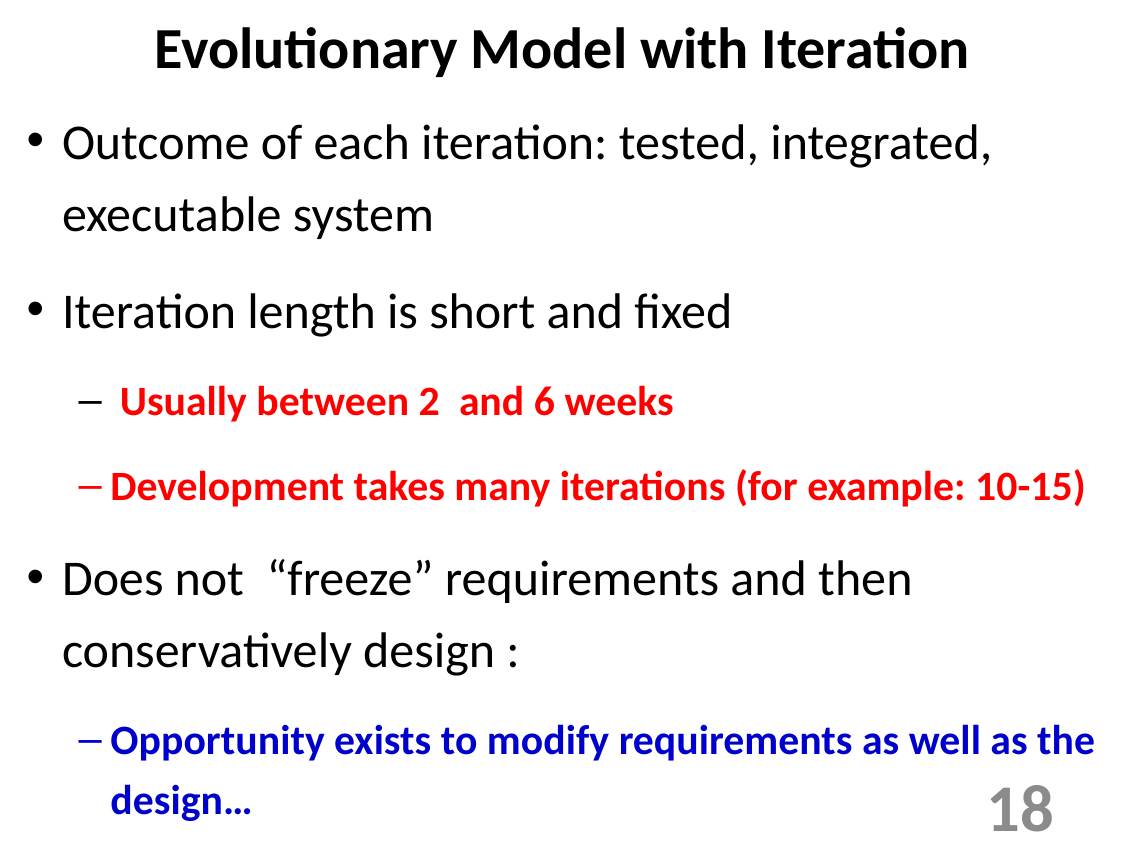

Evolutionary Model with Iteration
Outcome of each iteration: tested, integrated, executable system
Iteration length is short and fixed
 Usually between 2  and 6 weeks
Development takes many iterations (for example: 10-15)
Does not  “freeze” requirements and then conservatively design :
Opportunity exists to modify requirements as well as the design…
18